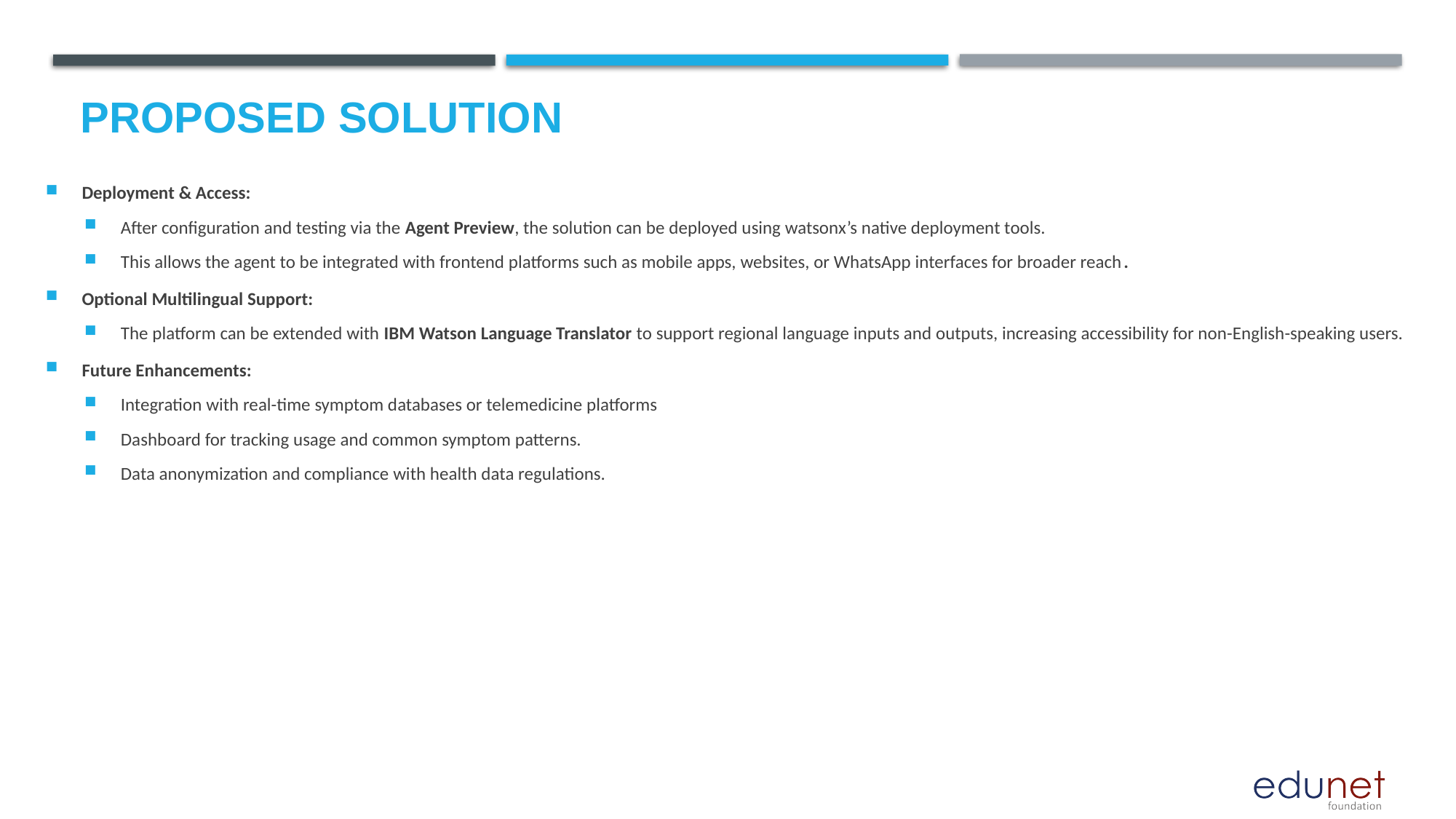

# Proposed Solution

Deployment & Access:
After configuration and testing via the Agent Preview, the solution can be deployed using watsonx’s native deployment tools.
This allows the agent to be integrated with frontend platforms such as mobile apps, websites, or WhatsApp interfaces for broader reach.
Optional Multilingual Support:
The platform can be extended with IBM Watson Language Translator to support regional language inputs and outputs, increasing accessibility for non-English-speaking users.
Future Enhancements:
Integration with real-time symptom databases or telemedicine platforms
Dashboard for tracking usage and common symptom patterns.
Data anonymization and compliance with health data regulations.